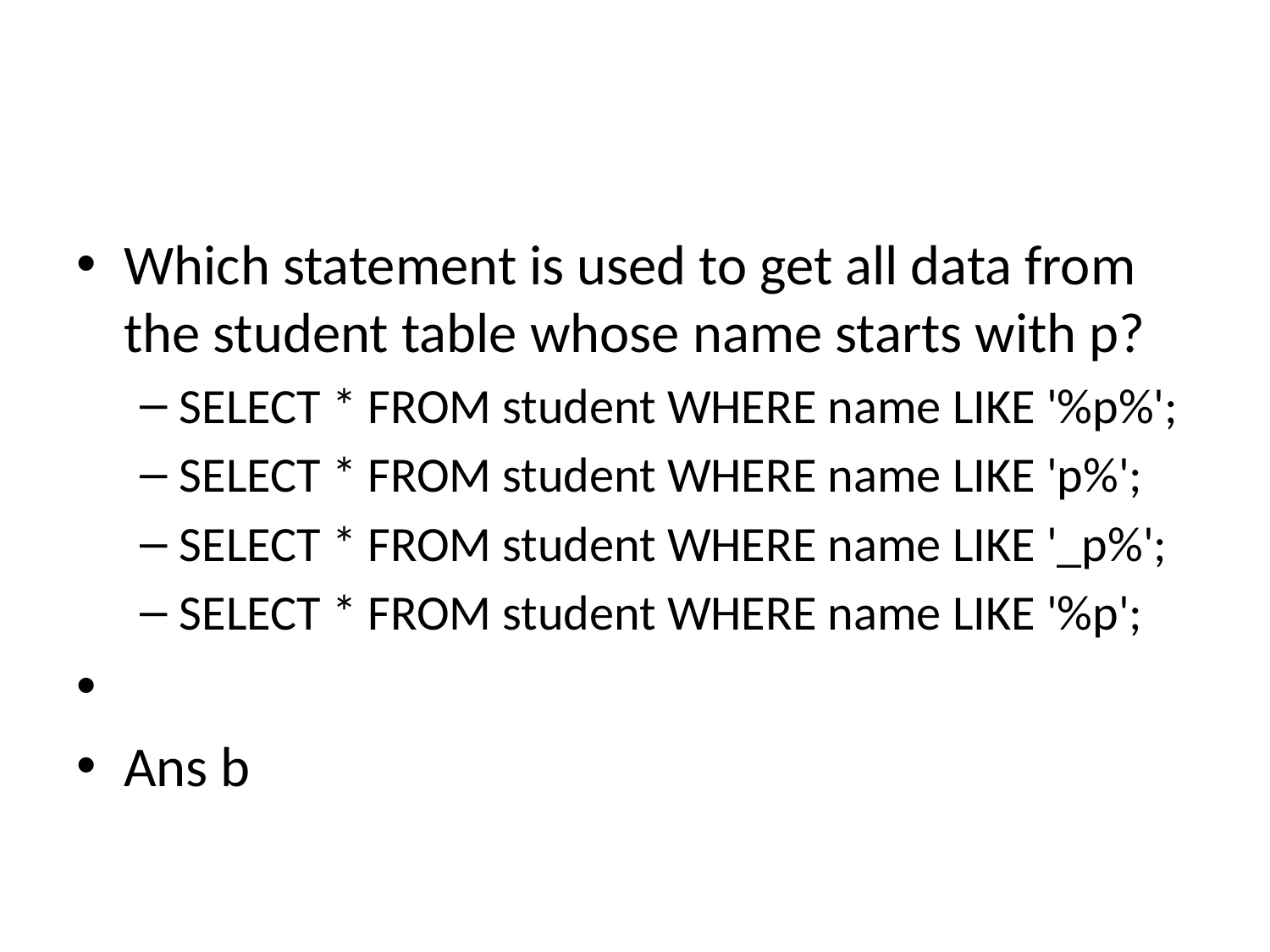

#
Which statement is used to get all data from the student table whose name starts with p?
SELECT * FROM student WHERE name LIKE '%p%';
SELECT * FROM student WHERE name LIKE 'p%';
SELECT * FROM student WHERE name LIKE '_p%';
SELECT * FROM student WHERE name LIKE '%p';

Ans b